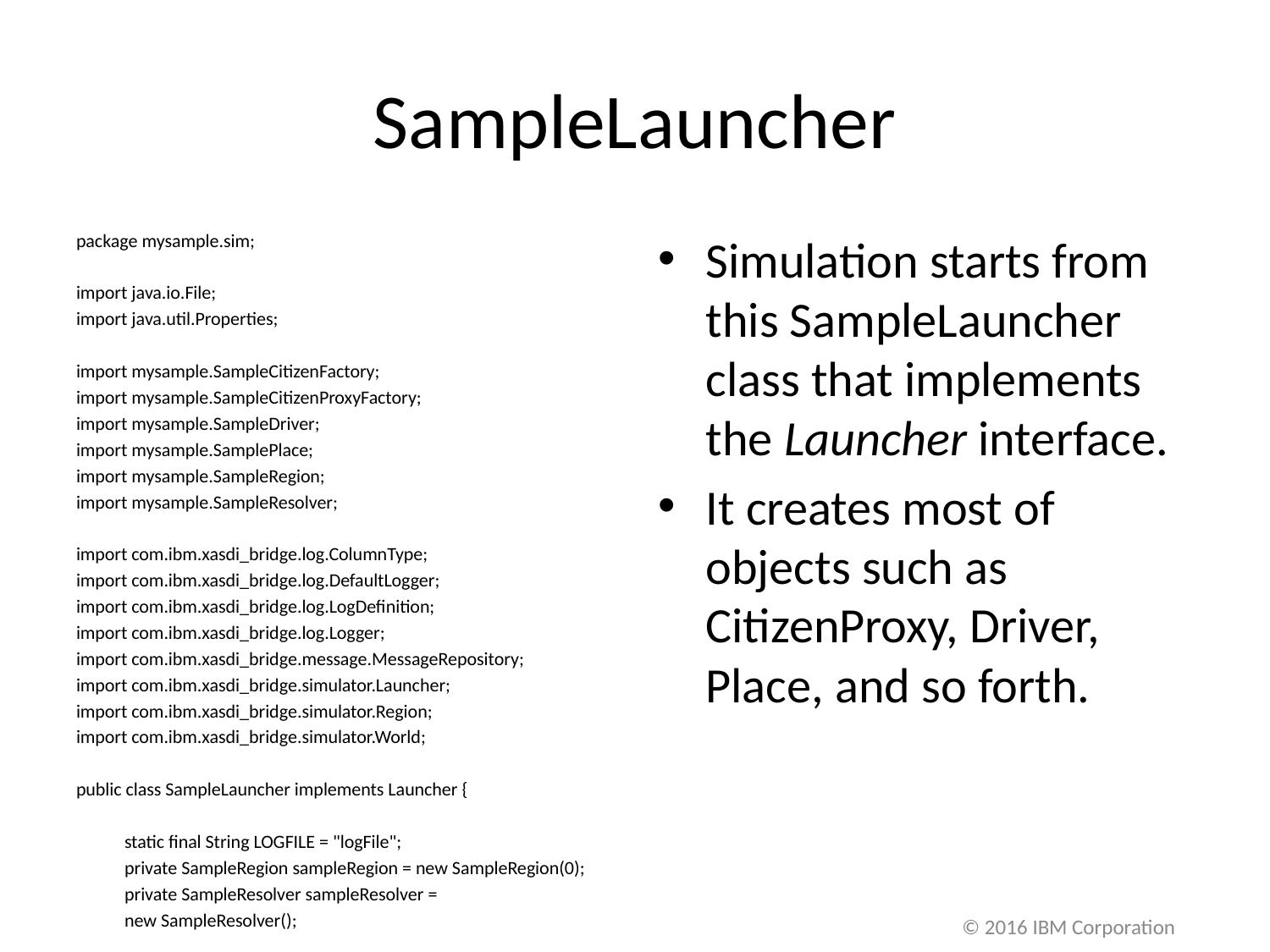

# SampleLauncher
package mysample.sim;

import java.io.File;
import java.util.Properties;

import mysample.SampleCitizenFactory;
import mysample.SampleCitizenProxyFactory;
import mysample.SampleDriver;
import mysample.SamplePlace;
import mysample.SampleRegion;
import mysample.SampleResolver;

import com.ibm.xasdi_bridge.log.ColumnType;
import com.ibm.xasdi_bridge.log.DefaultLogger;
import com.ibm.xasdi_bridge.log.LogDefinition;
import com.ibm.xasdi_bridge.log.Logger;
import com.ibm.xasdi_bridge.message.MessageRepository;
import com.ibm.xasdi_bridge.simulator.Launcher;
import com.ibm.xasdi_bridge.simulator.Region;
import com.ibm.xasdi_bridge.simulator.World;

public class SampleLauncher implements Launcher {

	static final String LOGFILE = "logFile";
	private SampleRegion sampleRegion = new SampleRegion(0);
	private SampleResolver sampleResolver =
		new SampleResolver();
Simulation starts from this SampleLauncher class that implements the Launcher interface.
It creates most of objects such as CitizenProxy, Driver, Place, and so forth.
© 2016 IBM Corporation